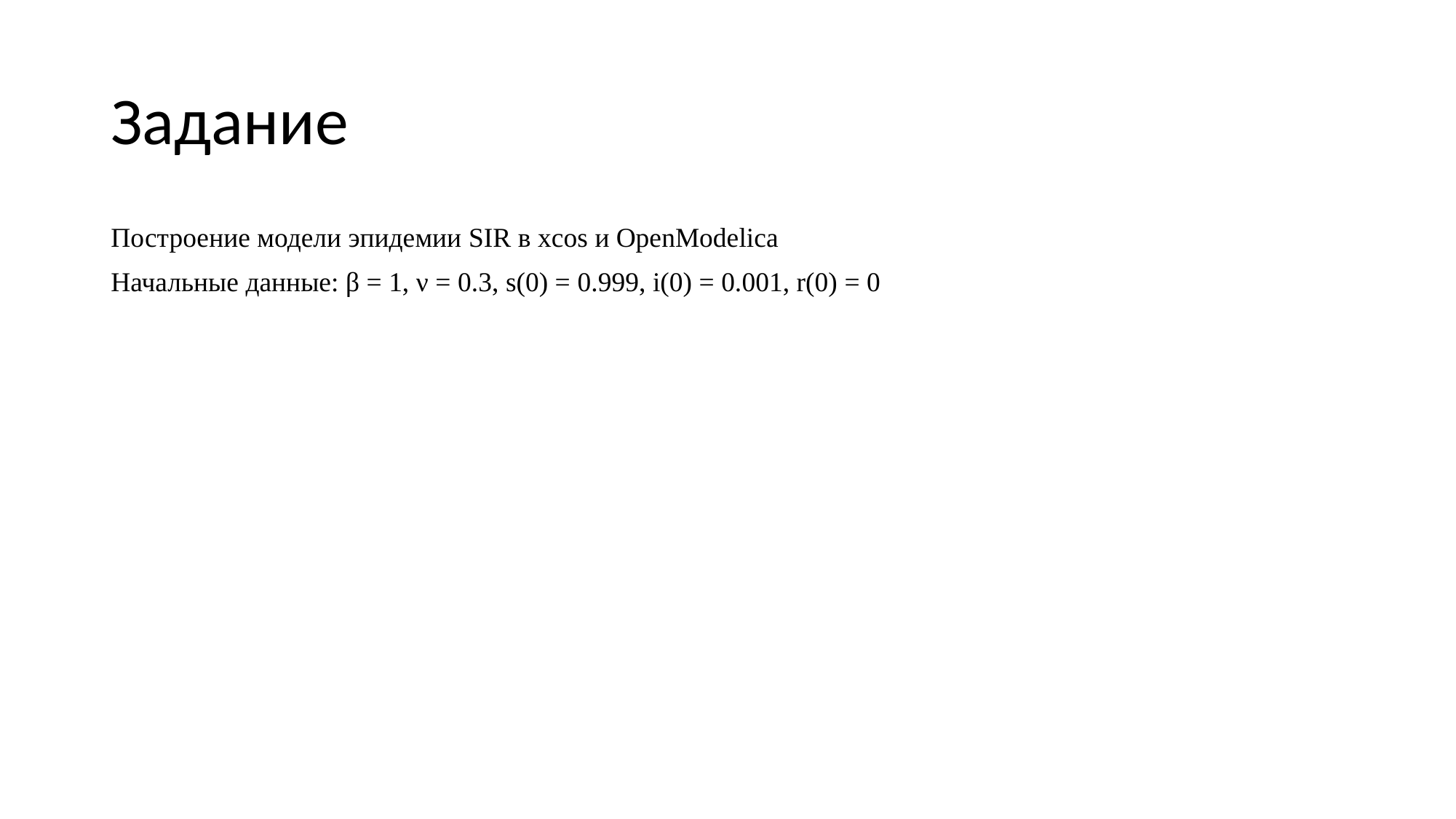

# Задание
Построение модели эпидемии SIR в xcos и OpenModelica
Начальные данные: β = 1, ν = 0.3, s(0) = 0.999, i(0) = 0.001, r(0) = 0